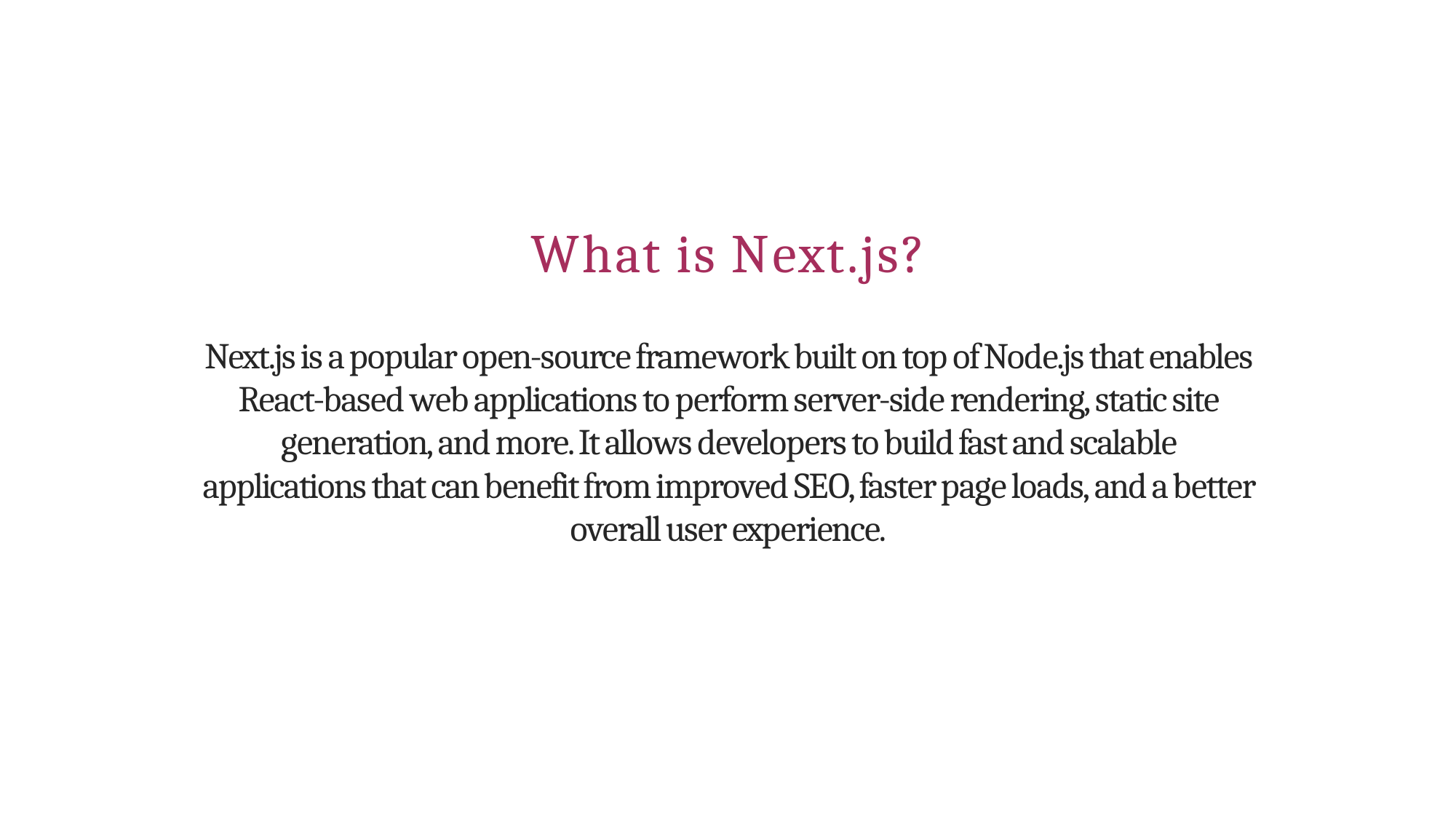

# What is Next.js?
Next.js is a popular open-source framework built on top of Node.js that enables React-based web applications to perform server-side rendering, static site generation, and more. It allows developers to build fast and scalable applications that can benefit from improved SEO, faster page loads, and a better overall user experience.